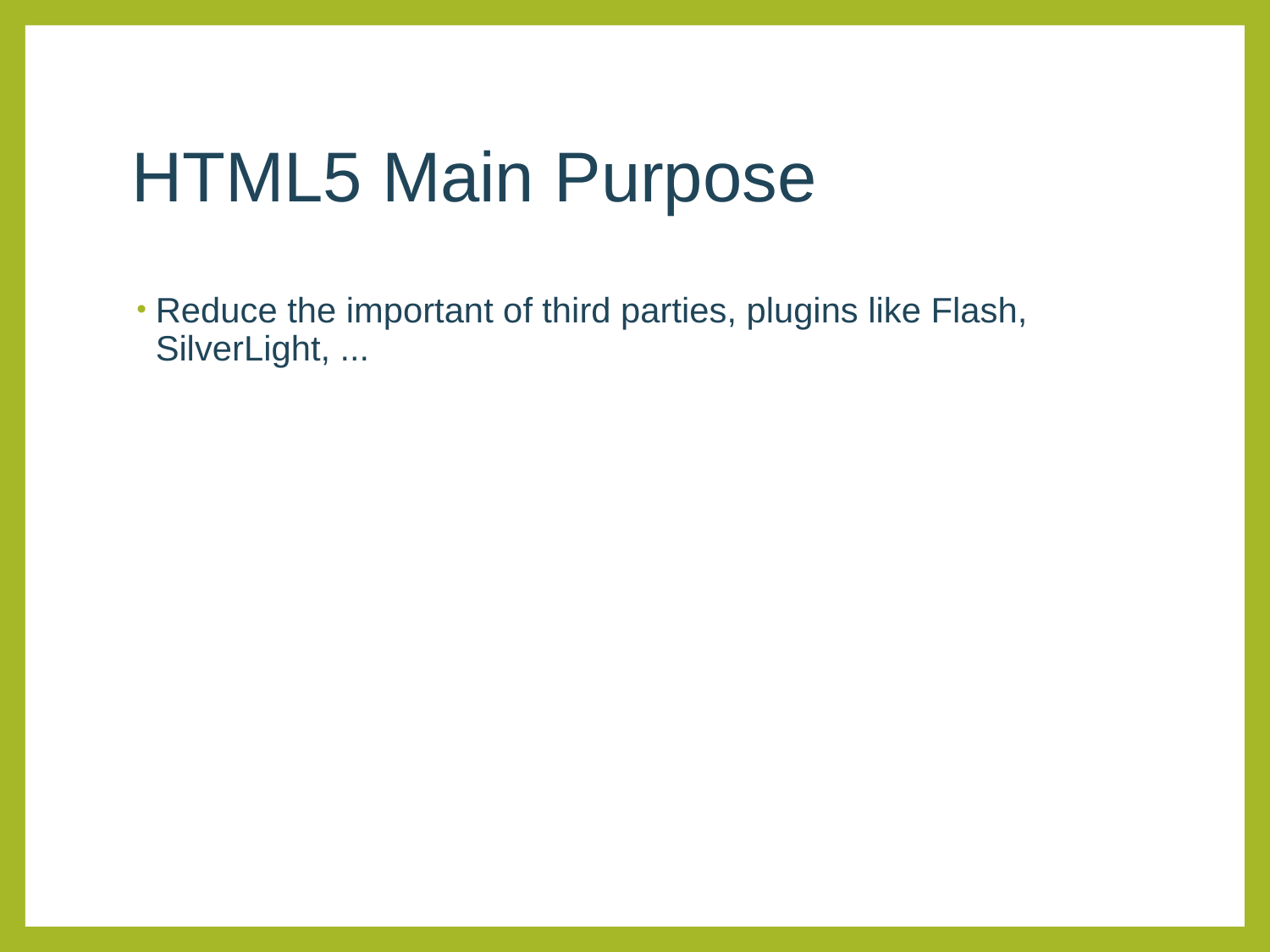

# HTML5 Main Purpose
Reduce the important of third parties, plugins like Flash, SilverLight, ...